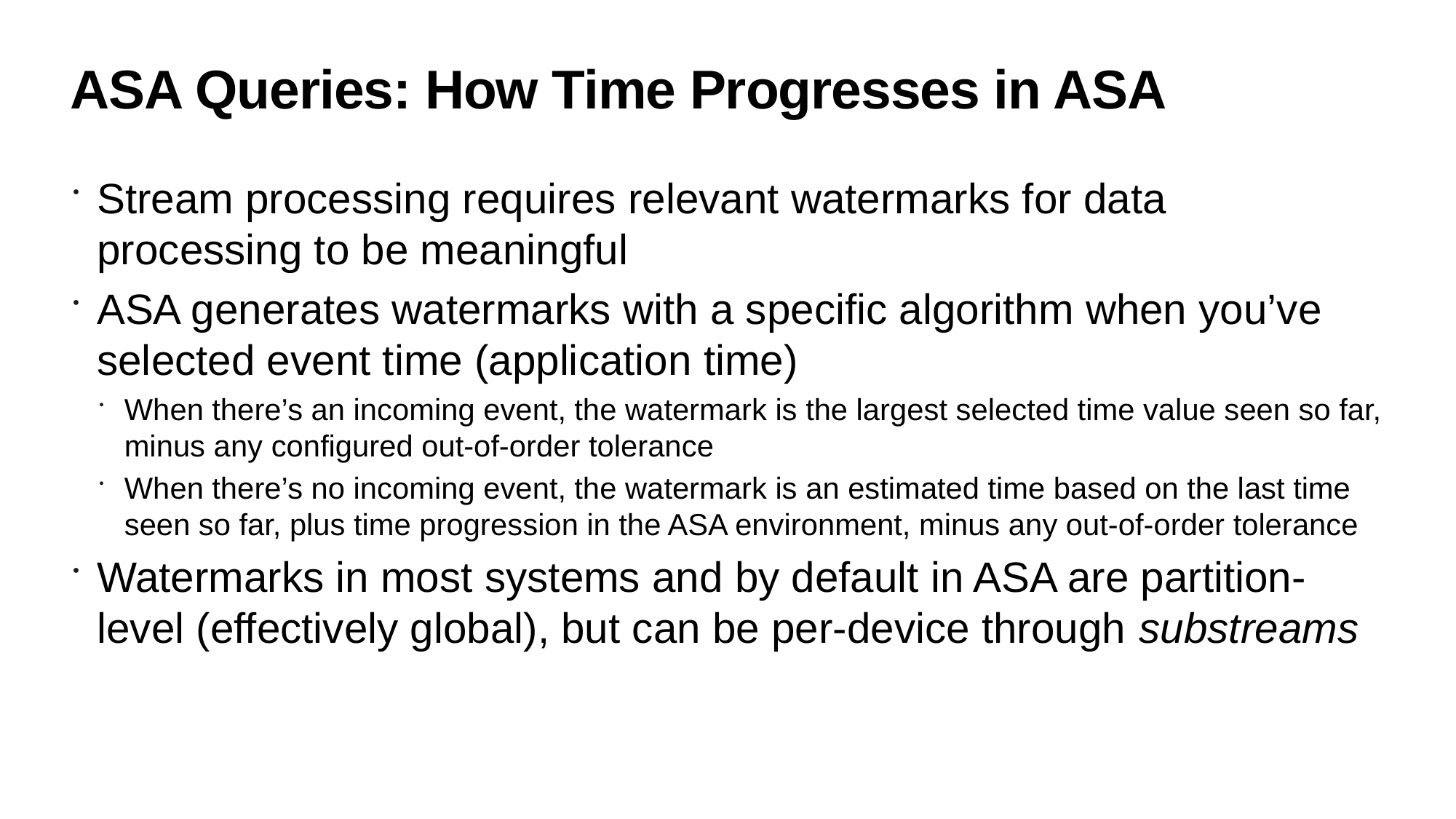

# ASA Queries: How Time Progresses in ASA
Stream processing requires relevant watermarks for data processing to be meaningful
ASA generates watermarks with a specific algorithm when you’ve selected event time (application time)
When there’s an incoming event, the watermark is the largest selected time value seen so far, minus any configured out-of-order tolerance
When there’s no incoming event, the watermark is an estimated time based on the last time seen so far, plus time progression in the ASA environment, minus any out-of-order tolerance
Watermarks in most systems and by default in ASA are partition-level (effectively global), but can be per-device through substreams